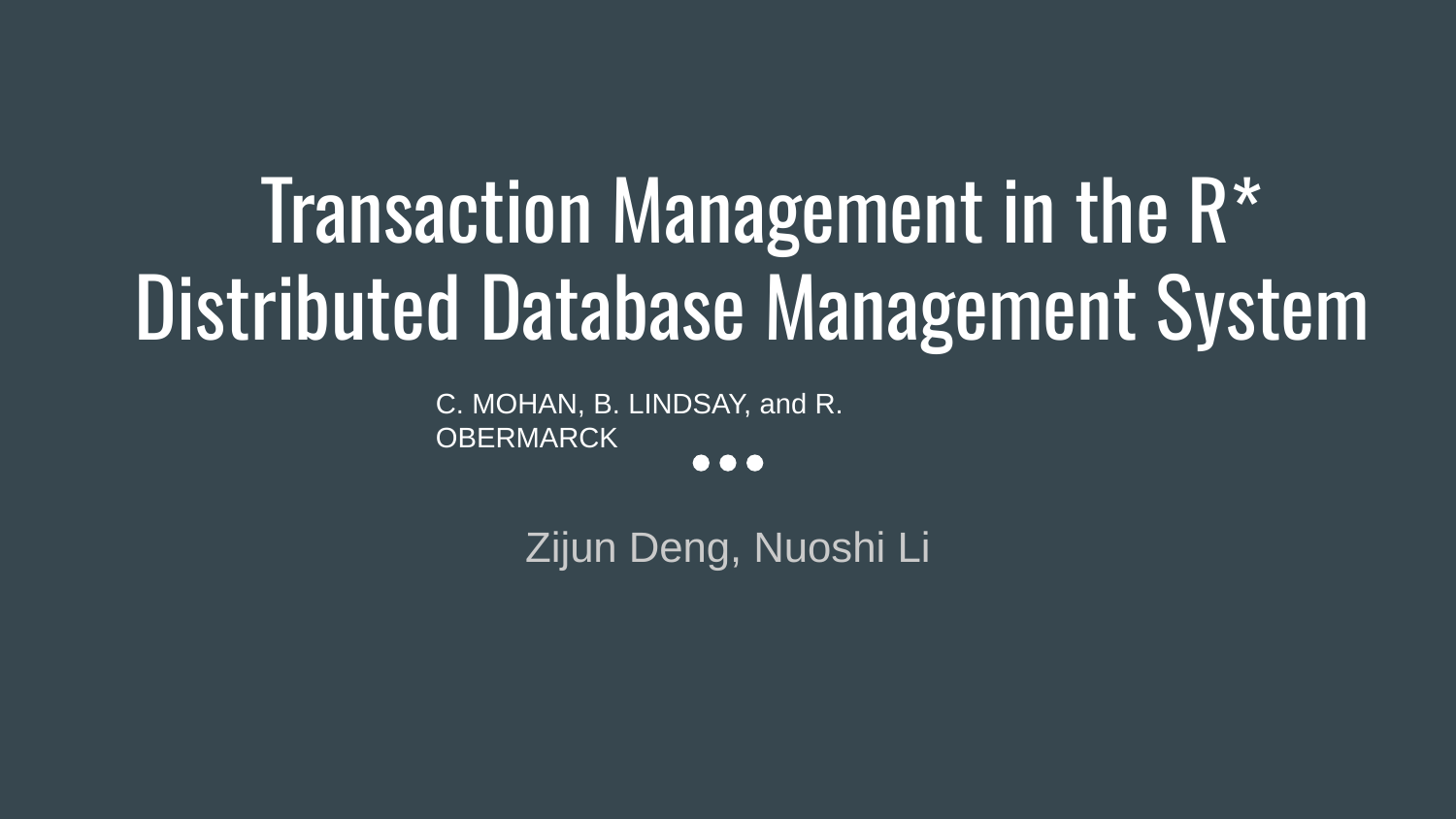

# Transaction Management in the R* Distributed Database Management System
C. MOHAN, B. LINDSAY, and R. OBERMARCK
Zijun Deng, Nuoshi Li